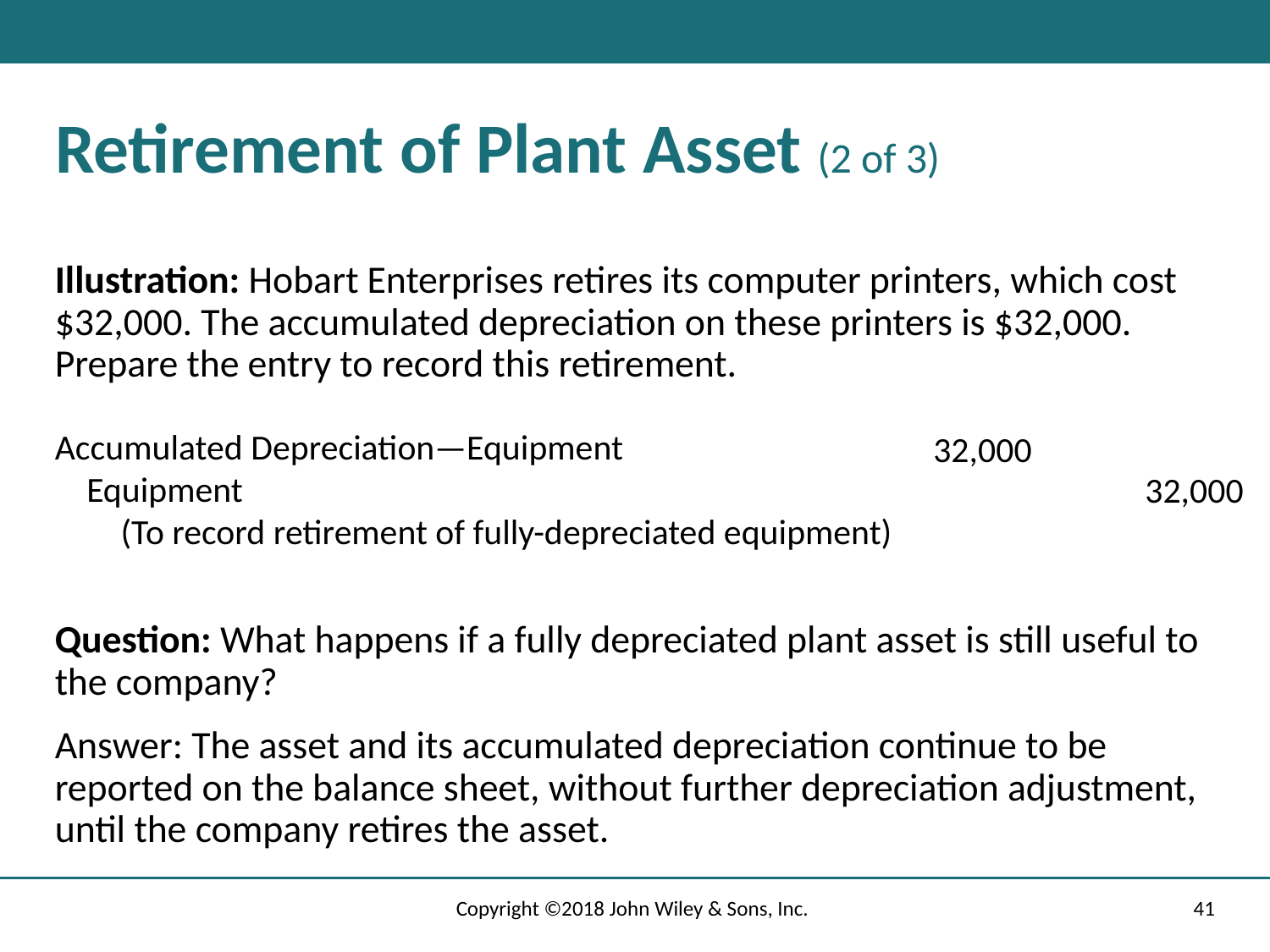

# Retirement of Plant Asset (2 of 3)
Illustration: Hobart Enterprises retires its computer printers, which cost $32,000. The accumulated depreciation on these printers is $32,000. Prepare the entry to record this retirement.
Accumulated Depreciation—Equipment
32,000
Equipment
32,000
(To record retirement of fully-depreciated equipment)
Question: What happens if a fully depreciated plant asset is still useful to the company?
Answer: The asset and its accumulated depreciation continue to be reported on the balance sheet, without further depreciation adjustment, until the company retires the asset.
Copyright ©2018 John Wiley & Sons, Inc.
41